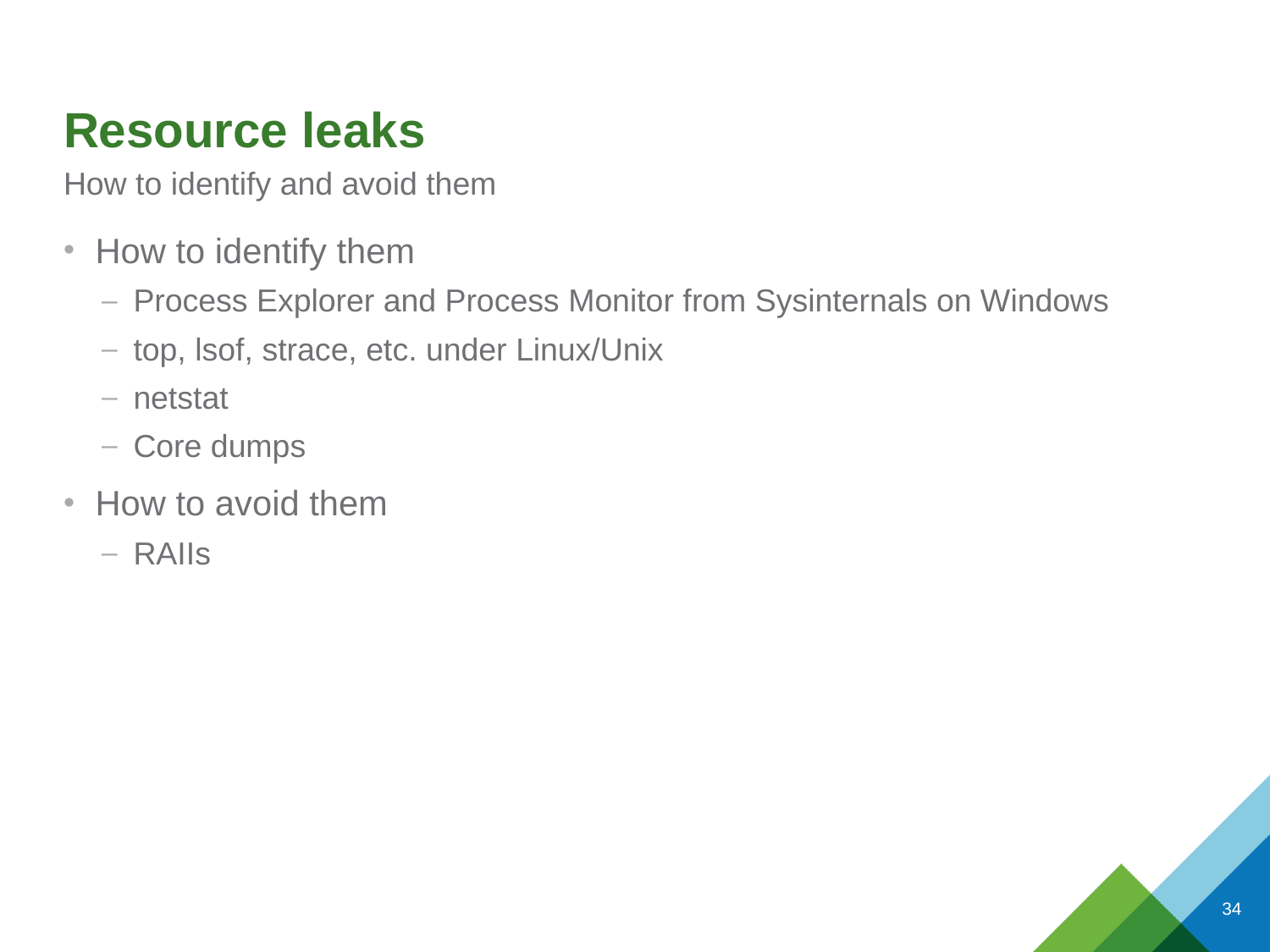

# Resource leaks
How to identify and avoid them
How to identify them
Process Explorer and Process Monitor from Sysinternals on Windows
top, lsof, strace, etc. under Linux/Unix
netstat
Core dumps
How to avoid them
RAIIs

34